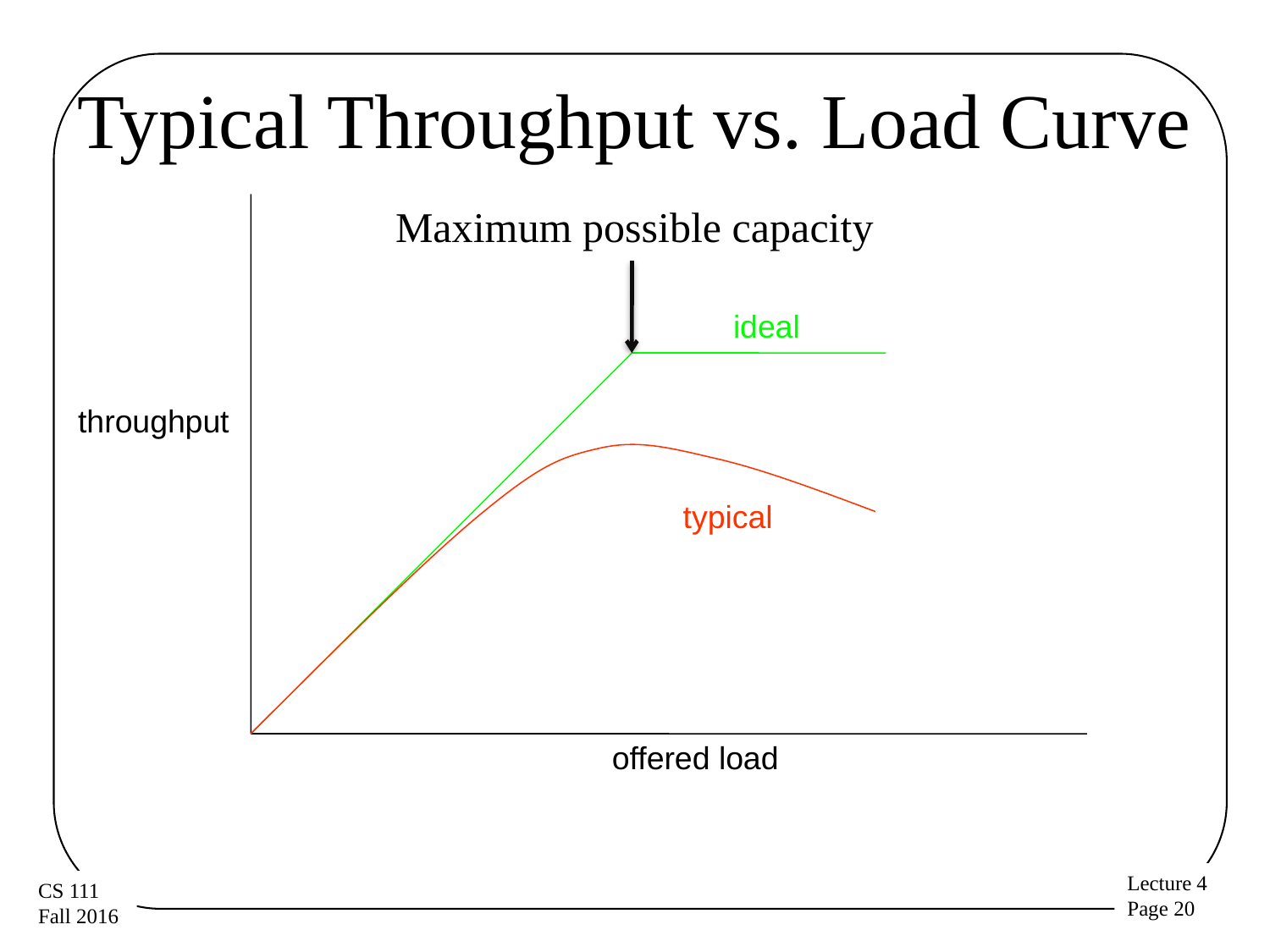

# Typical Throughput vs. Load Curve

Maximum possible capacity

ideal

throughput

typical
offered load